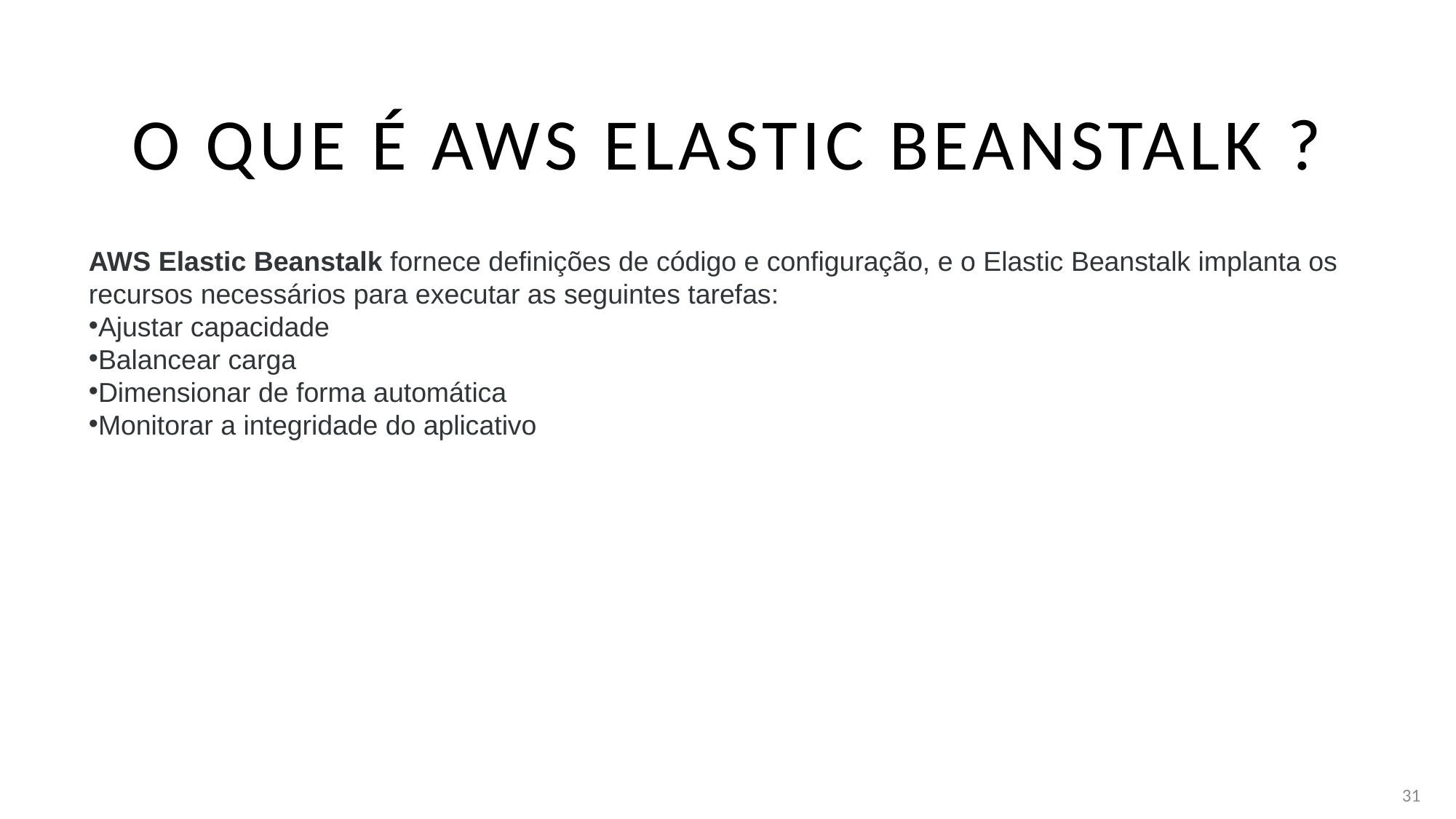

# O que é aws elastic beanstalk ?
AWS Elastic Beanstalk fornece definições de código e configuração, e o Elastic Beanstalk implanta os recursos necessários para executar as seguintes tarefas:
Ajustar capacidade
Balancear carga
Dimensionar de forma automática
Monitorar a integridade do aplicativo

31